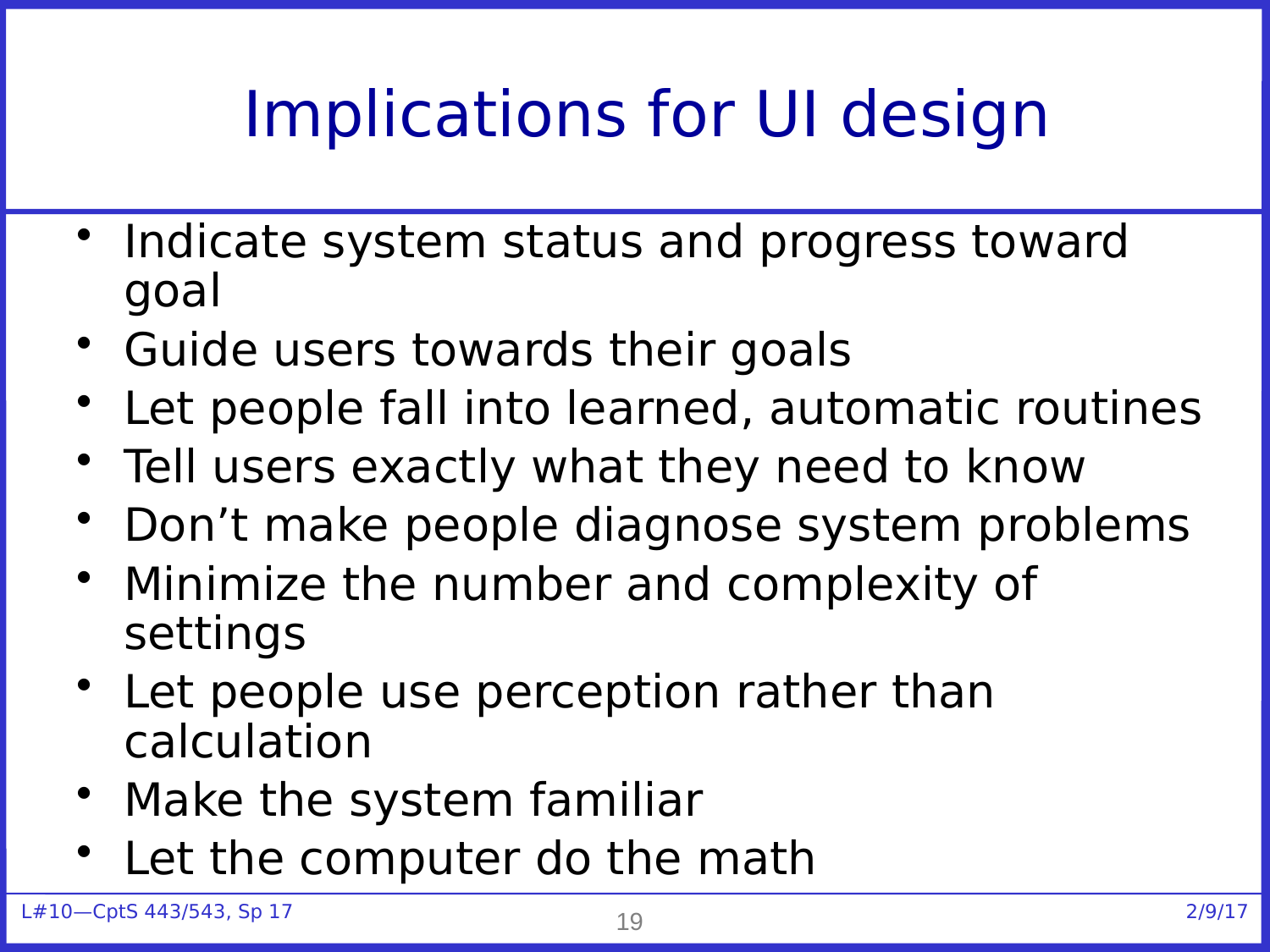

# Implications for UI design
Indicate system status and progress toward goal
Guide users towards their goals
Let people fall into learned, automatic routines
Tell users exactly what they need to know
Don’t make people diagnose system problems
Minimize the number and complexity of settings
Let people use perception rather than calculation
Make the system familiar
Let the computer do the math
19